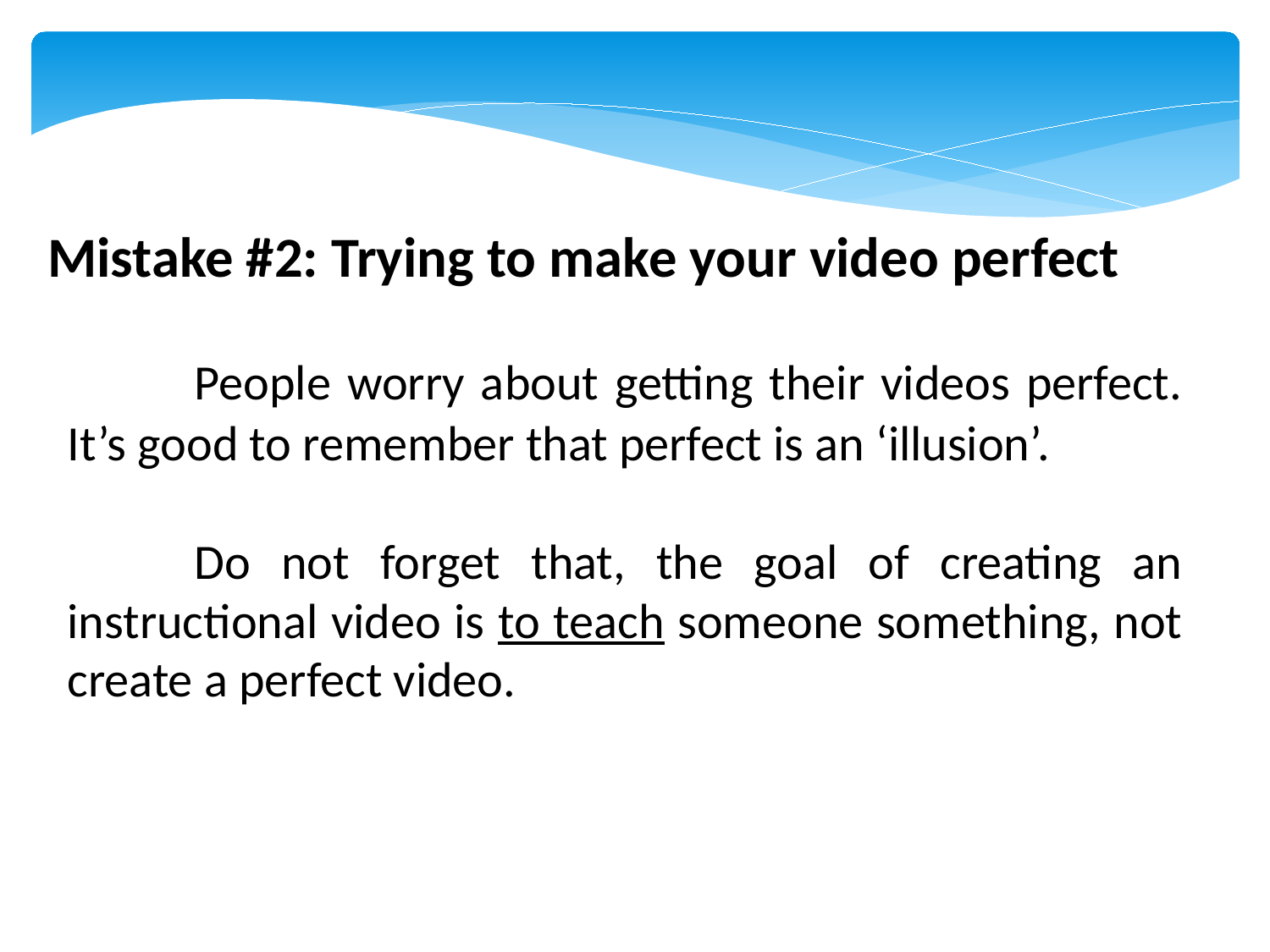

Mistake #2: Trying to make your video perfect
	People worry about getting their videos perfect. It’s good to remember that perfect is an ‘illusion’.

	Do not forget that, the goal of creating an instructional video is to teach someone something, not create a perfect video.